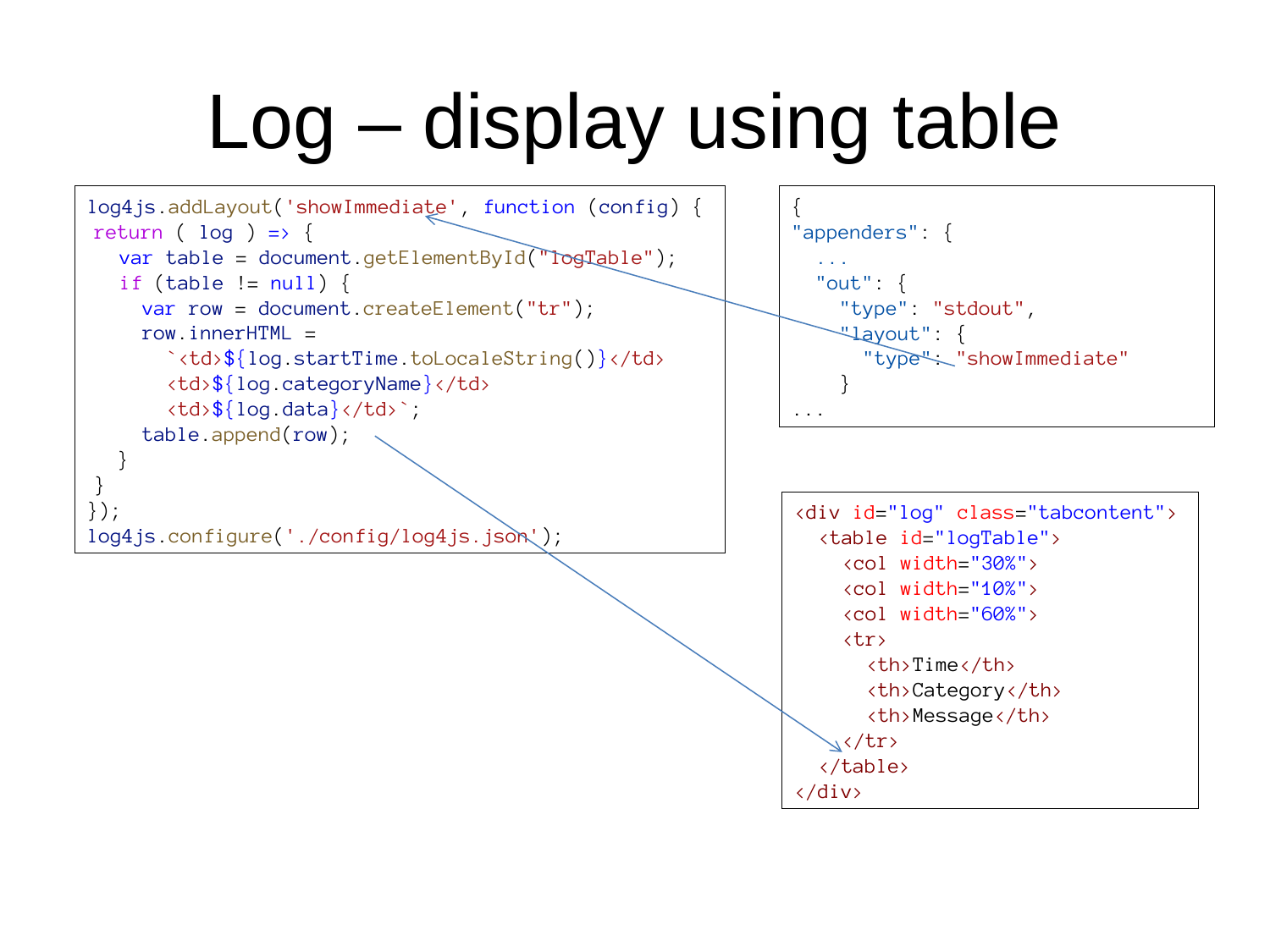

# Log – display using table
log4js.addLayout('showImmediate', function (config) {
return ( log ) => {
var table = document.getElementById("logTable");
if (table != null) {
var row = document.createElement("tr");
row.innerHTML =
`<td>${log.startTime.toLocaleString()}</td>
<td>${log.categoryName}</td>
<td>${log.data}</td>`;
table.append(row);
  }
}
});
log4js.configure('./config/log4js.json');
{
"appenders": {
...
"out": {
"type": "stdout",
"layout": {
  "type": "showImmediate"
}
...
<div id="log" class="tabcontent">
<table id="logTable">
<col width="30%">
<col width="10%">
<col width="60%">
<tr>
<th>Time</th>
<th>Category</th>
<th>Message</th>
</tr>
</table>
</div>